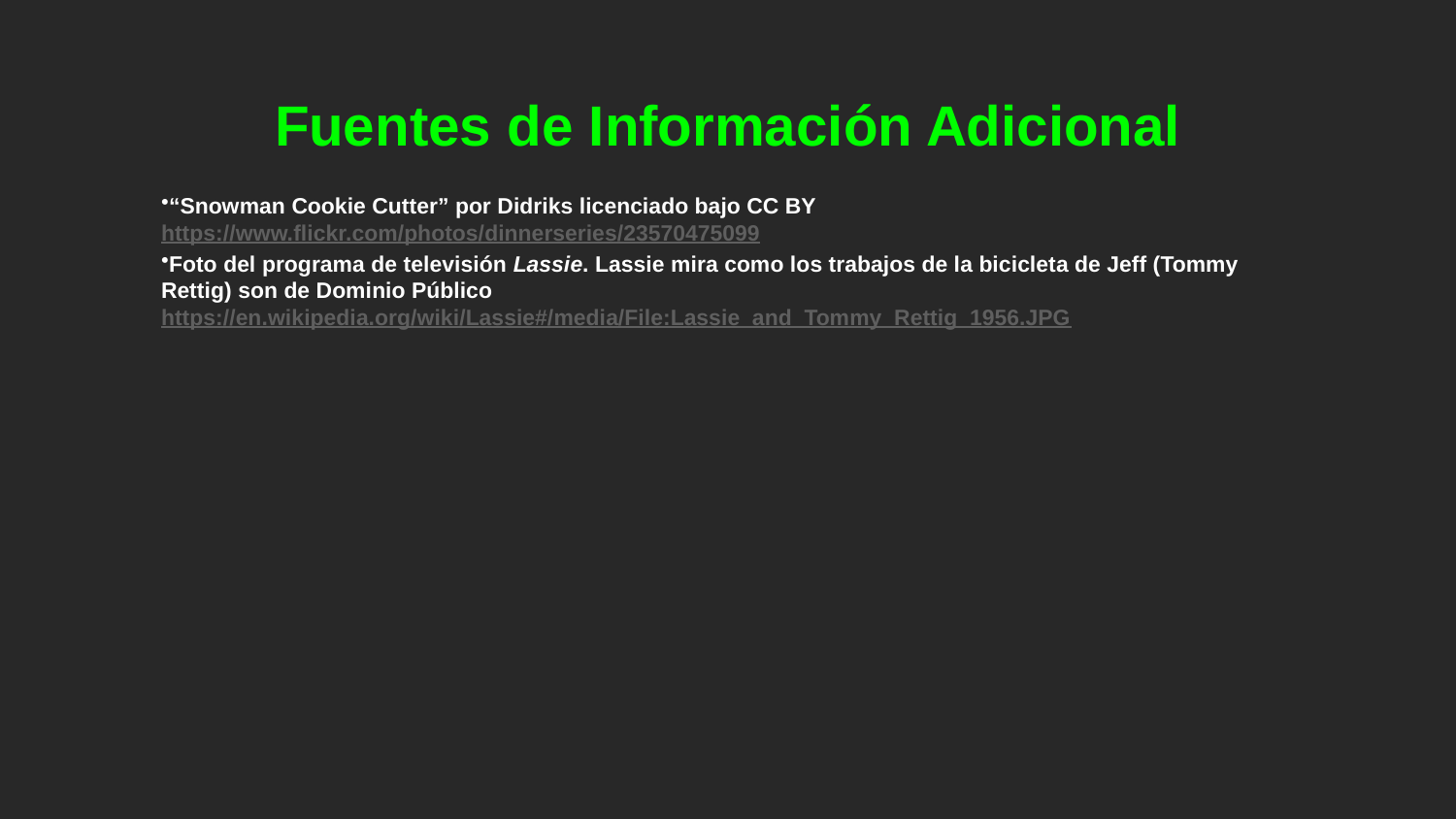

# Fuentes de Información Adicional
“Snowman Cookie Cutter” por Didriks licenciado bajo CC BY
https://www.flickr.com/photos/dinnerseries/23570475099
Foto del programa de televisión Lassie. Lassie mira como los trabajos de la bicicleta de Jeff (Tommy Rettig) son de Dominio Público
https://en.wikipedia.org/wiki/Lassie#/media/File:Lassie_and_Tommy_Rettig_1956.JPG